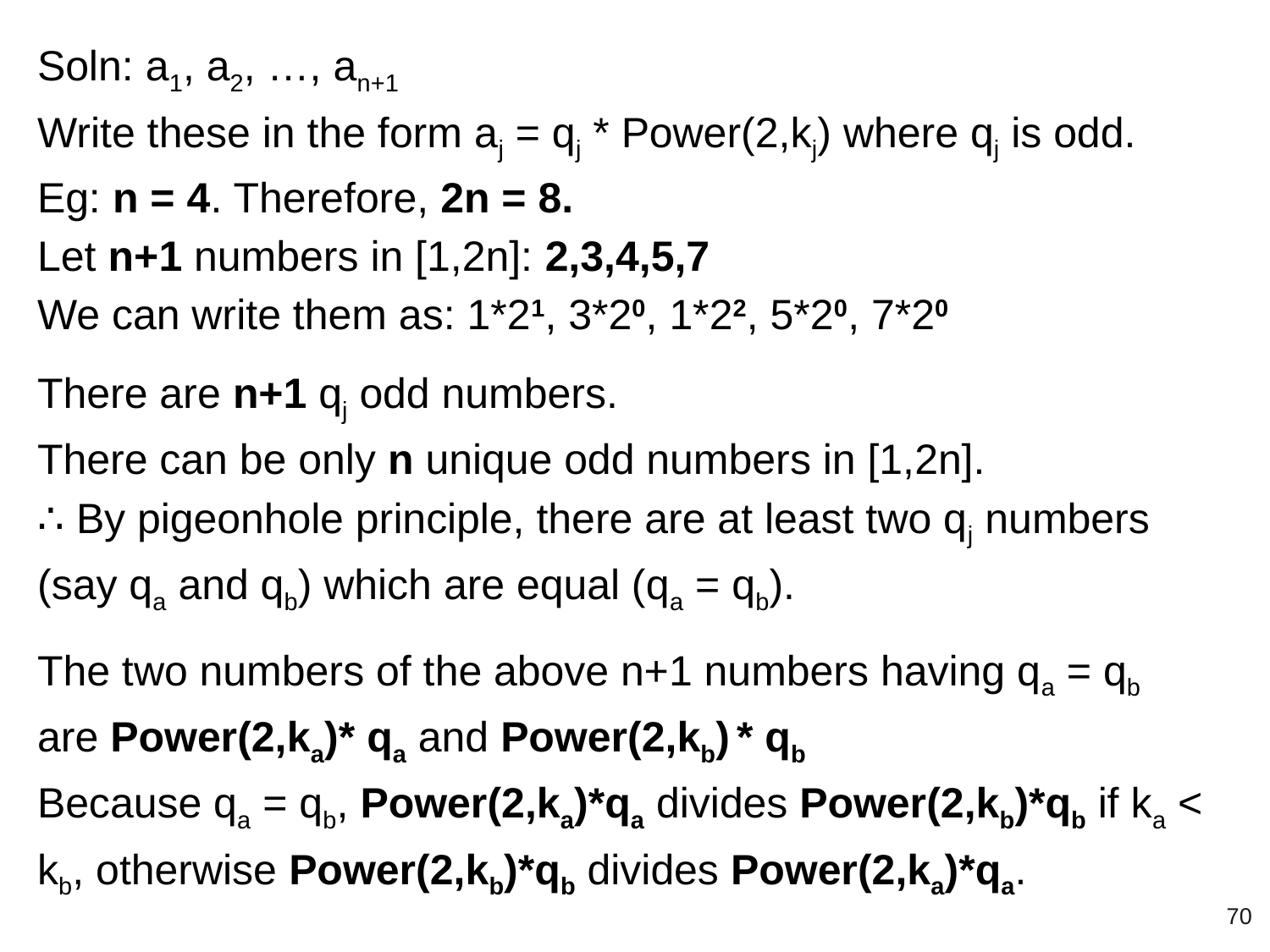

Soln: a1, a2, …, an+1
Write these in the form aj = qj * Power(2,kj) where qj is odd.
Eg: n = 4. Therefore, 2n = 8.
Let n+1 numbers in [1,2n]: 2,3,4,5,7
We can write them as: 1*21, 3*20, 1*22, 5*20, 7*20

There are n+1 qj odd numbers.
There can be only n unique odd numbers in [1,2n].
∴ By pigeonhole principle, there are at least two qj numbers (say qa and qb) which are equal (qa = qb).

The two numbers of the above n+1 numbers having qa = qb are Power(2,ka)* qa and Power(2,kb) * qb
Because qa = qb, Power(2,ka)*qa divides Power(2,kb)*qb if ka < kb, otherwise Power(2,kb)*qb divides Power(2,ka)*qa.
70